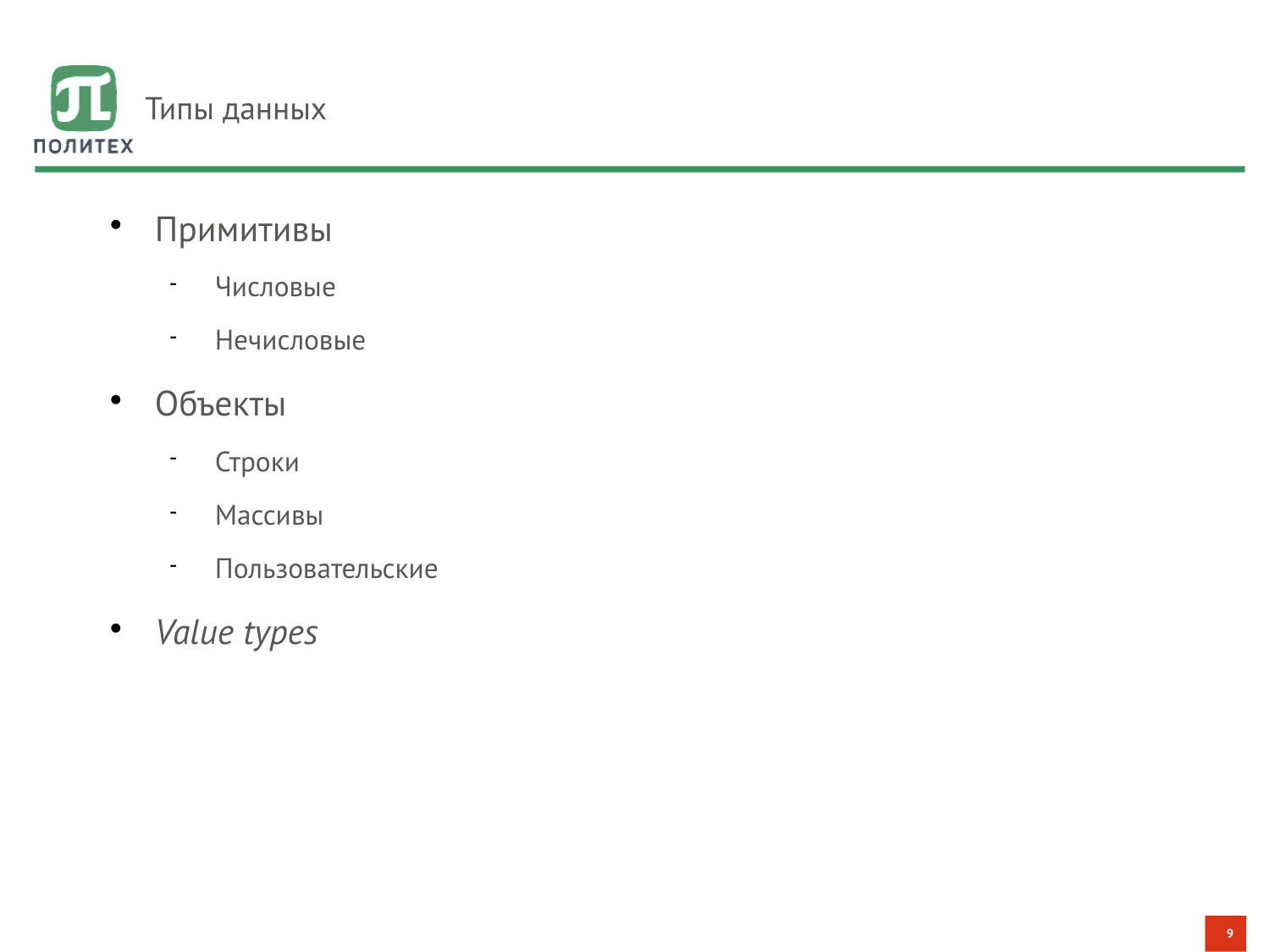

# Типы данных
Примитивы
Числовые
Нечисловые
Объекты
Строки
Массивы
Пользовательские
Value types
9